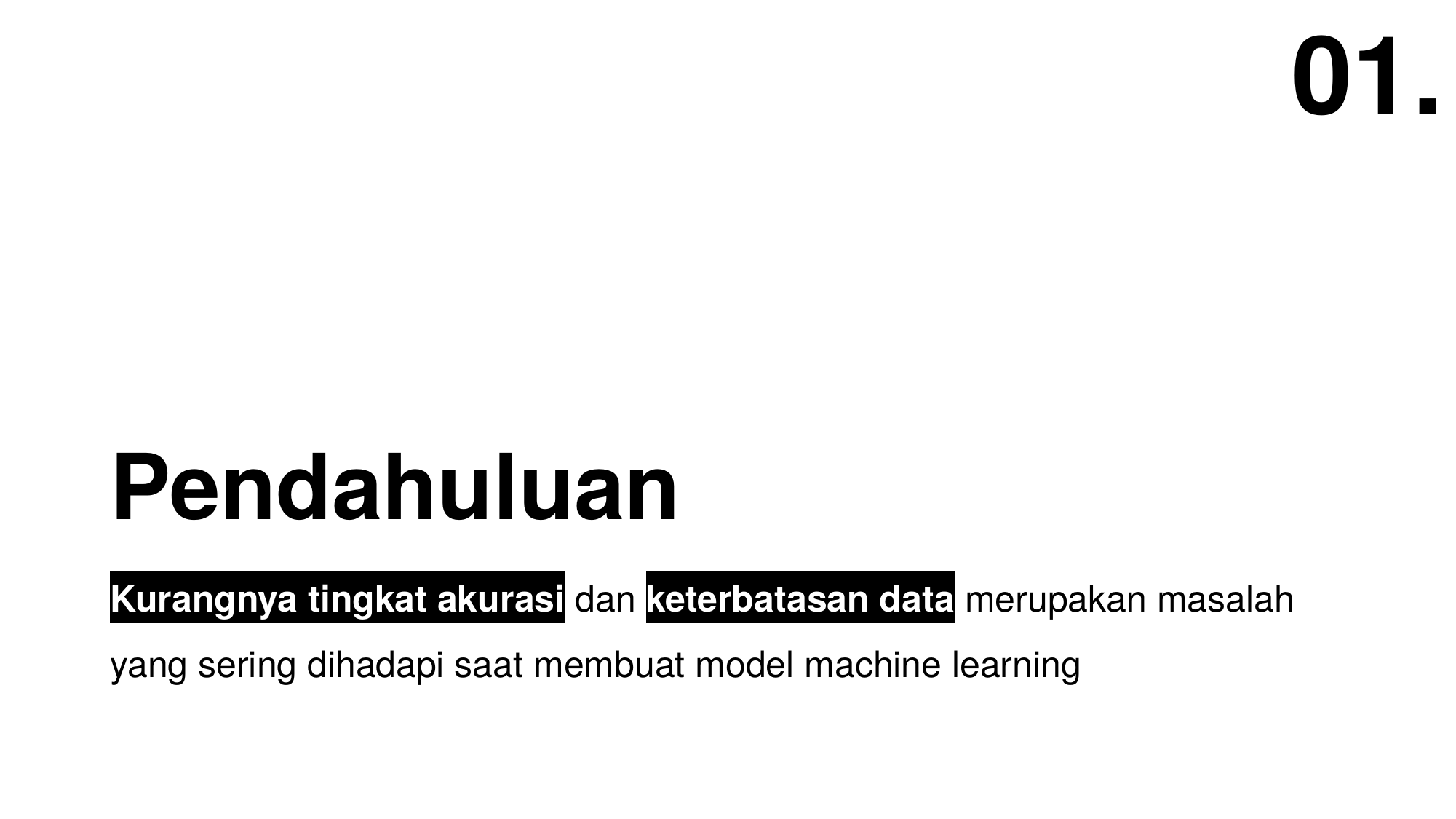

01.
# Pendahuluan
Kurangnya tingkat akurasi dan keterbatasan data merupakan masalah yang sering dihadapi saat membuat model machine learning